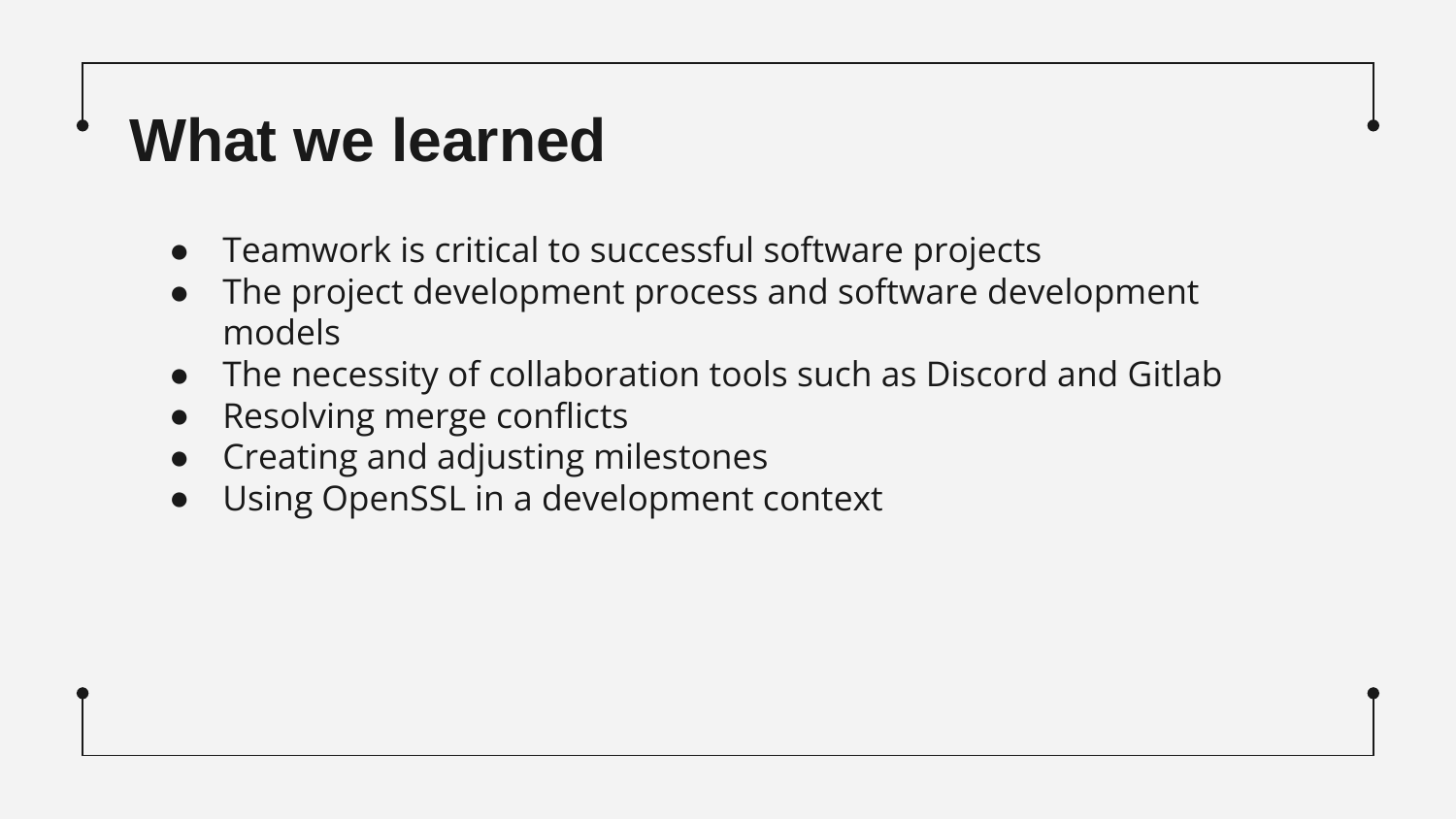

# What we learned
Teamwork is critical to successful software projects
The project development process and software development models
The necessity of collaboration tools such as Discord and Gitlab
Resolving merge conflicts
Creating and adjusting milestones
Using OpenSSL in a development context